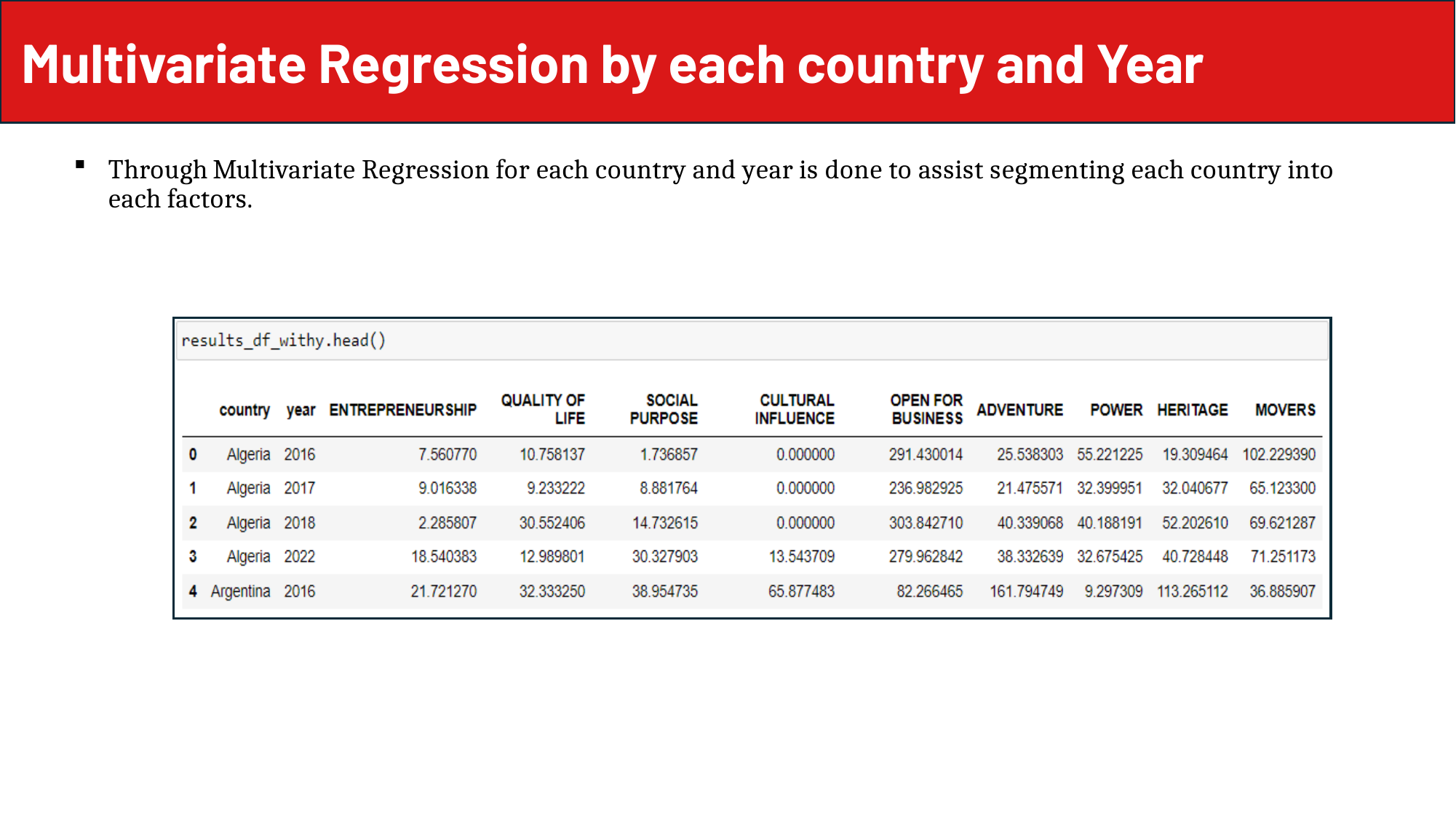

Multivariate Regression by each country and Year
Through Multivariate Regression for each country and year is done to assist segmenting each country into each factors.